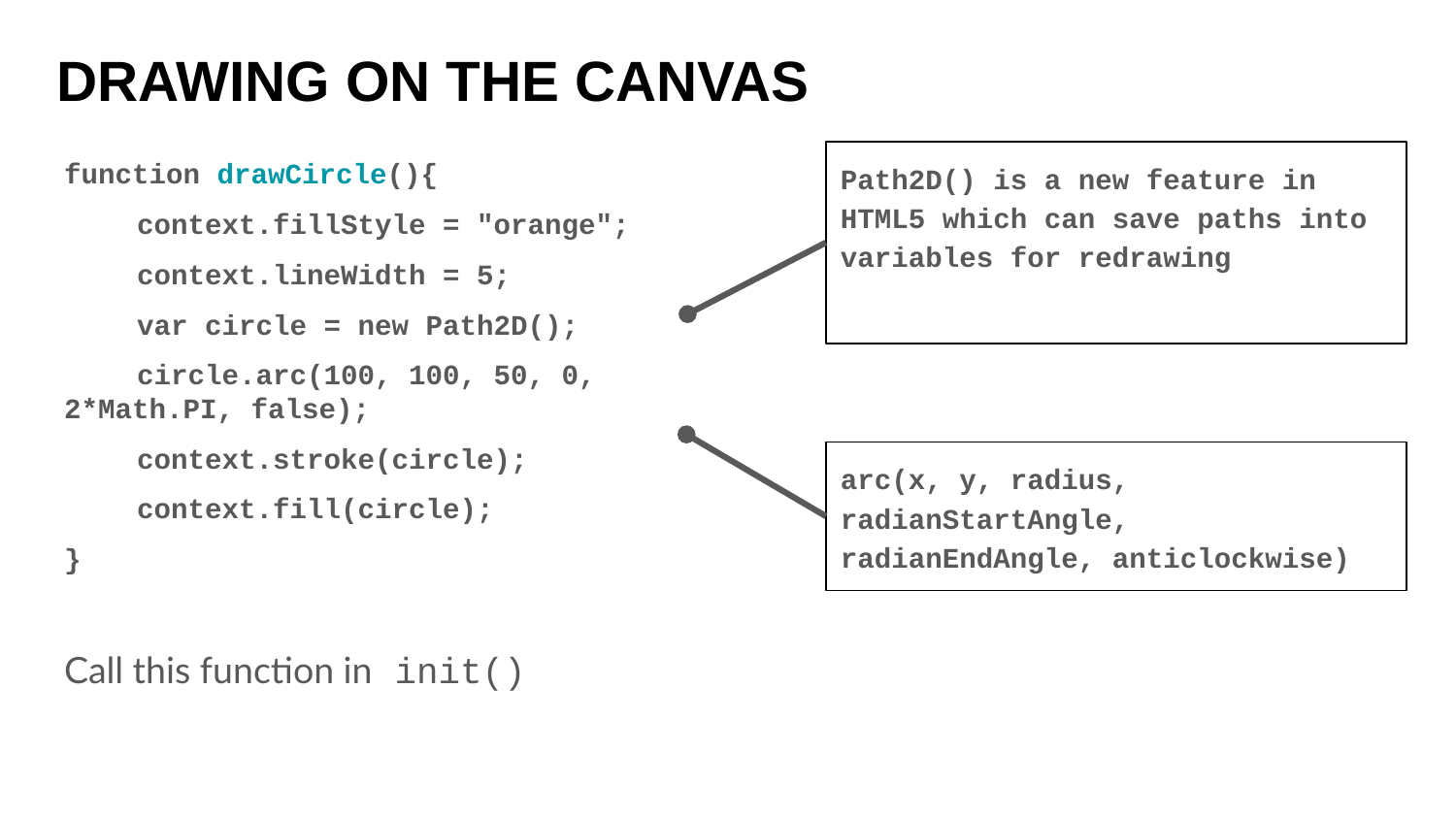

# DRAWING ON THE CANVAS
function drawCircle(){
context.fillStyle = "orange";
context.lineWidth = 5;
var circle = new Path2D();
circle.arc(100, 100, 50, 0, 2*Math.PI, false);
context.stroke(circle);
context.fill(circle);
}

Call this function in init()
Path2D() is a new feature in HTML5 which can save paths into variables for redrawing
arc(x, y, radius, radianStartAngle, radianEndAngle, anticlockwise)